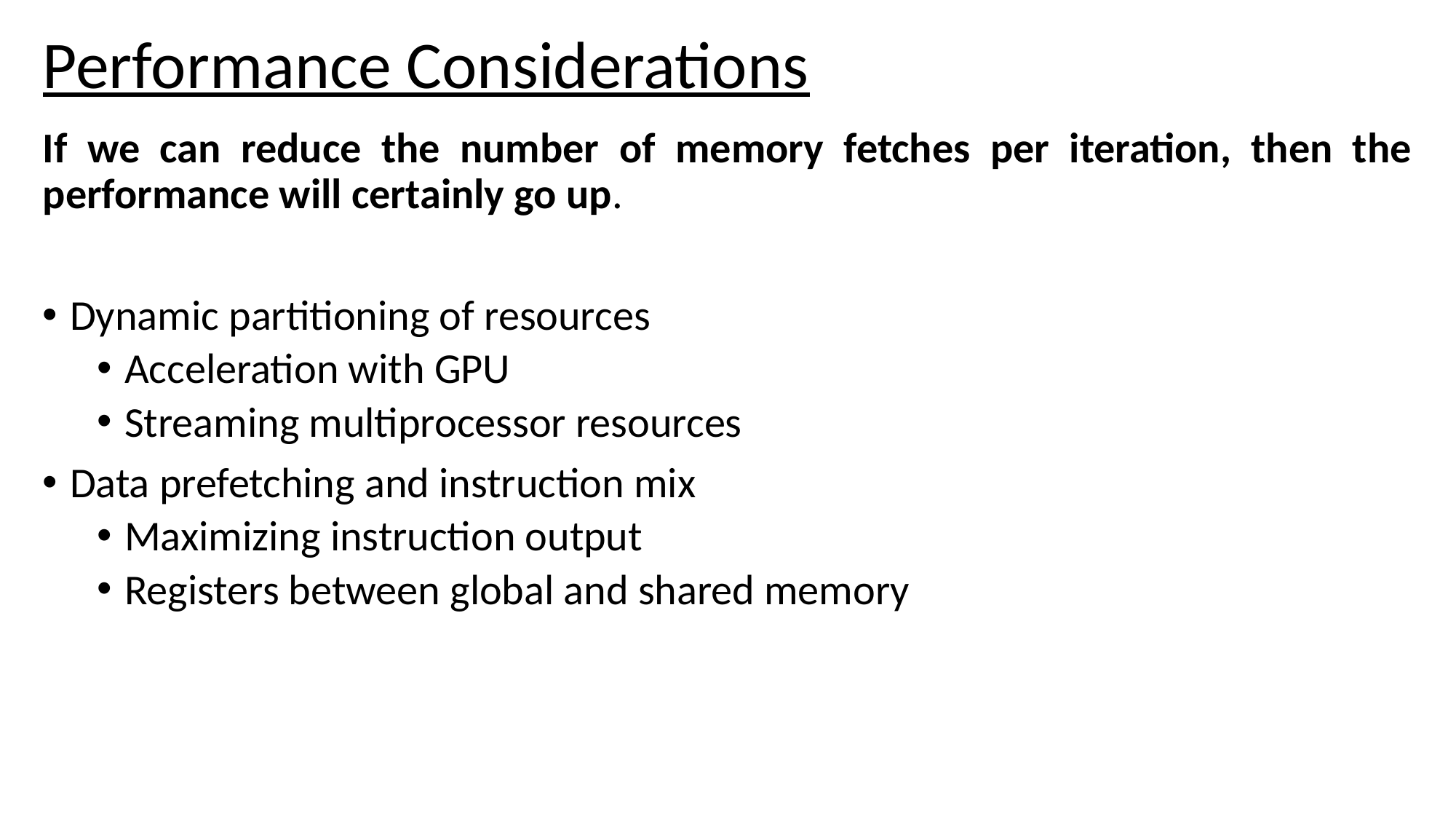

# Performance Considerations
If we can reduce the number of memory fetches per iteration, then the performance will certainly go up.

Dynamic partitioning of resources
Acceleration with GPU
Streaming multiprocessor resources
Data prefetching and instruction mix
Maximizing instruction output
Registers between global and shared memory